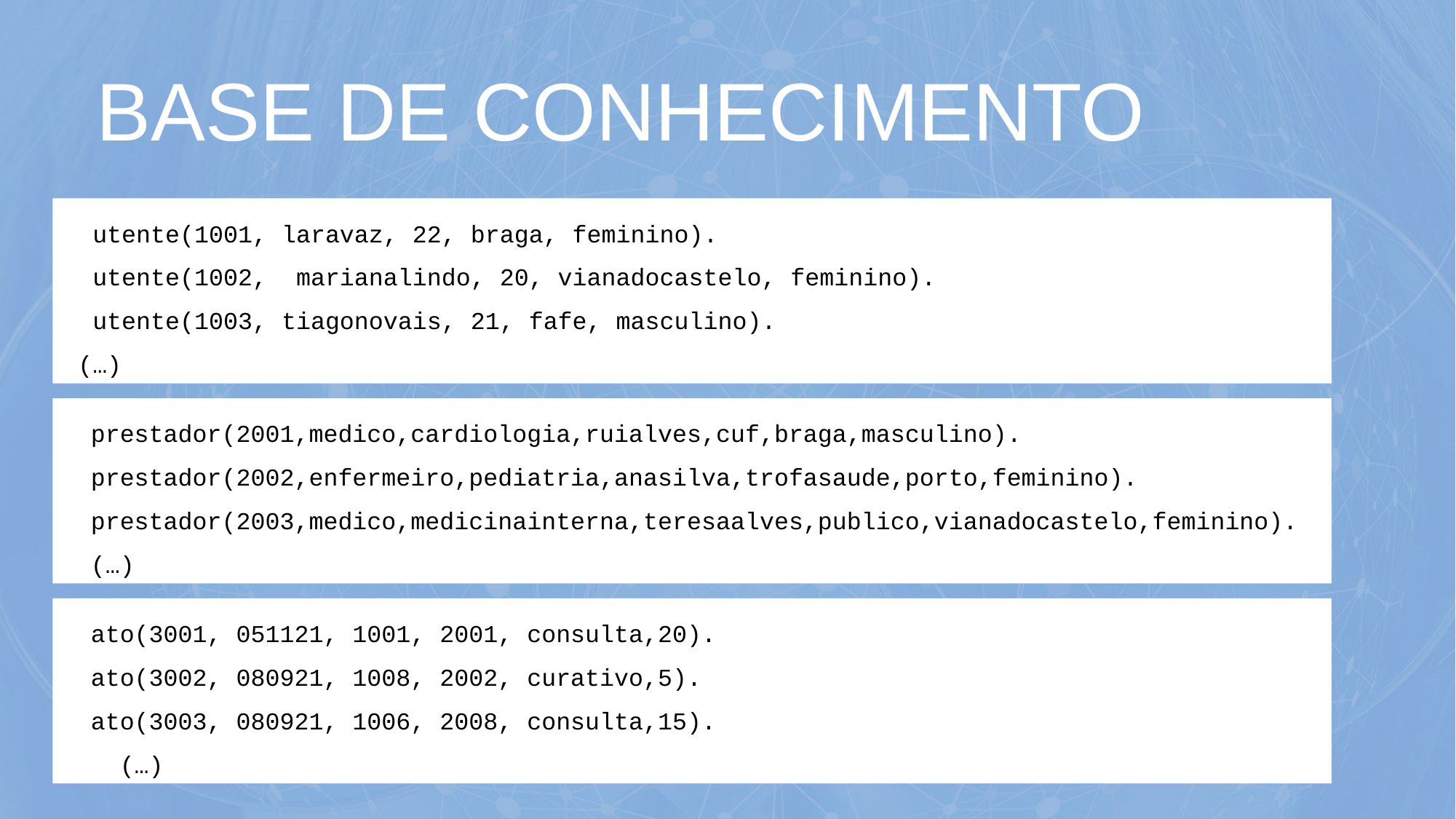

BASE DE CONHECIMENTO
  utente(1001, laravaz, 22, braga, feminino).
  utente(1002,  marianalindo, 20, vianadocastelo, feminino).
  utente(1003, tiagonovais, 21, fafe, masculino).
 (…)
prestador(2001,medico,cardiologia,ruialves,cuf,braga,masculino).
prestador(2002,enfermeiro,pediatria,anasilva,trofasaude,porto,feminino).
prestador(2003,medico,medicinainterna,teresaalves,publico,vianadocastelo,feminino).
(…)
ato(3001, 051121, 1001, 2001, consulta,20).
ato(3002, 080921, 1008, 2002, curativo,5).
ato(3003, 080921, 1006, 2008, consulta,15).
  (…)